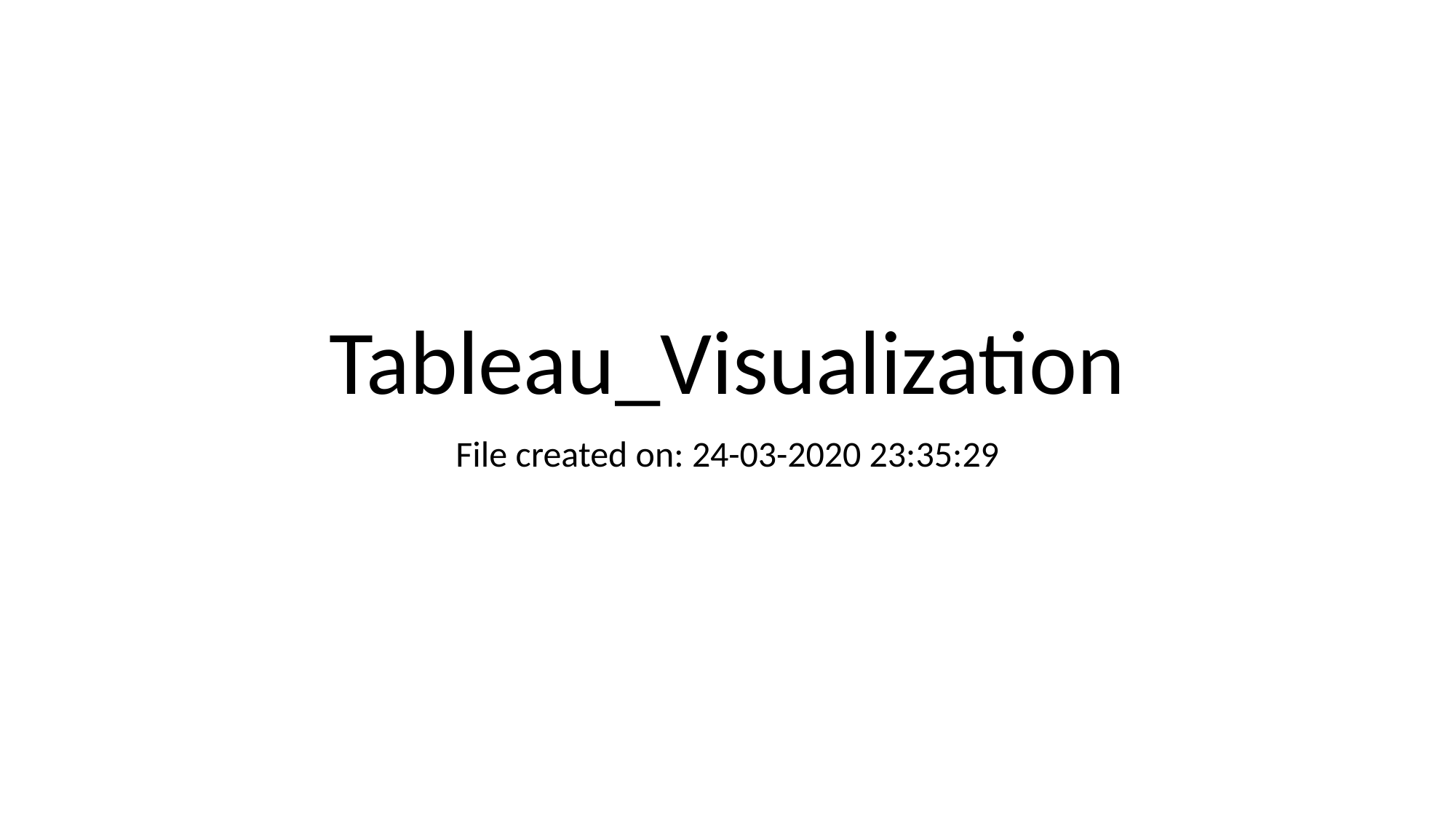

# Tableau_Visualization
File created on: 24-03-2020 23:35:29